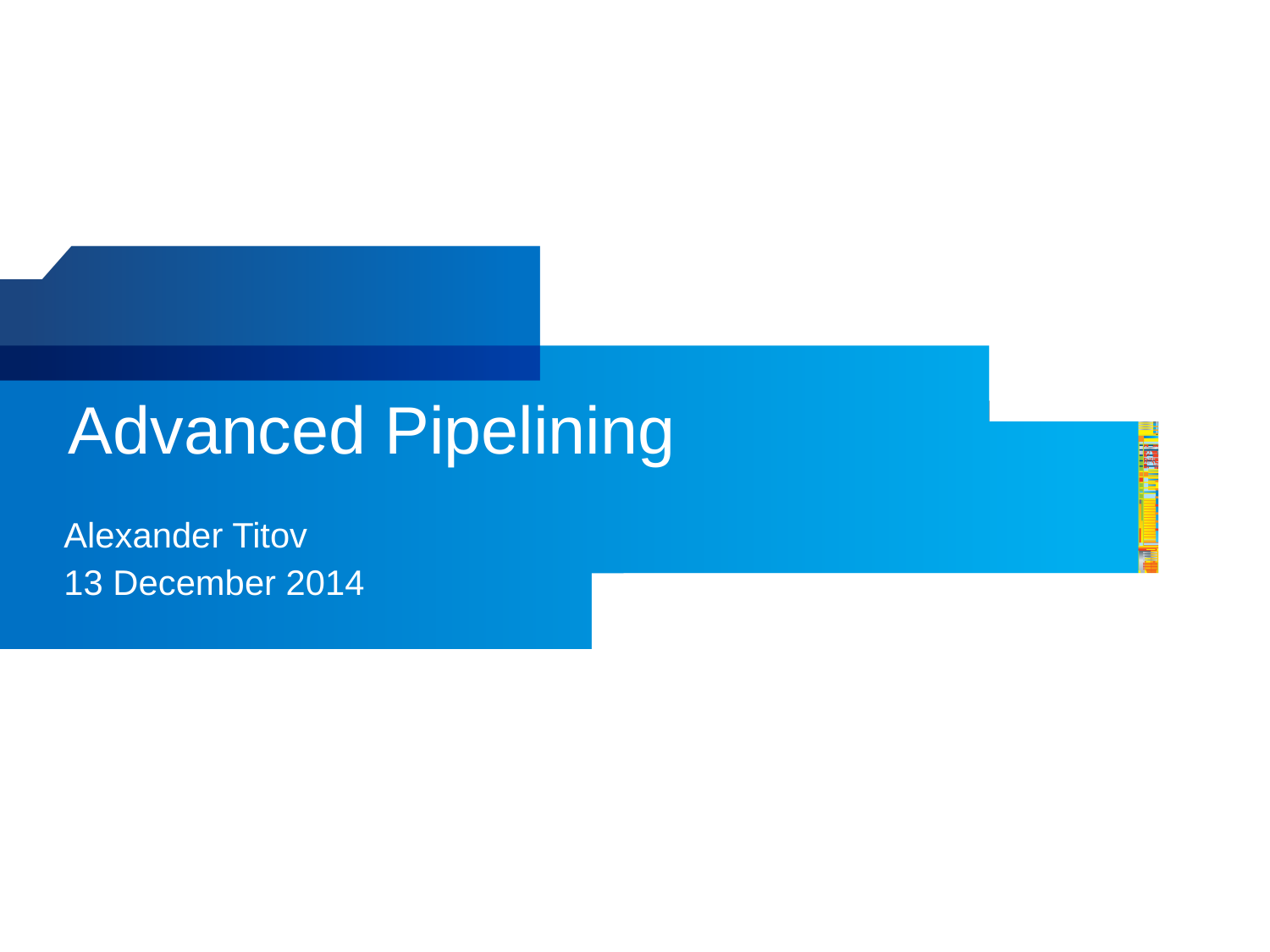

# Advanced Pipelining
Alexander Titov
13 December 2014